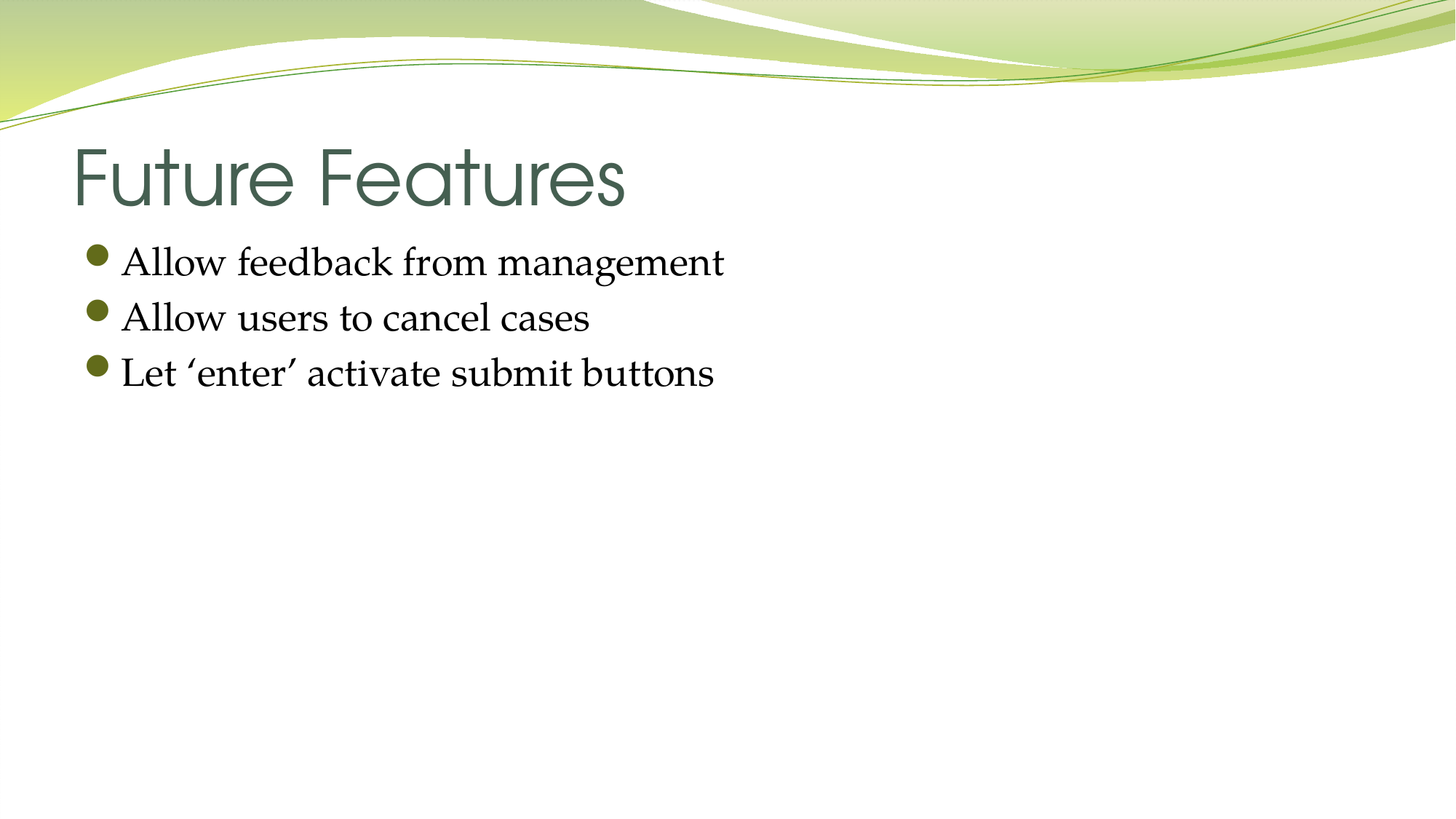

# Future Features
Allow feedback from management
Allow users to cancel cases
Let ‘enter’ activate submit buttons